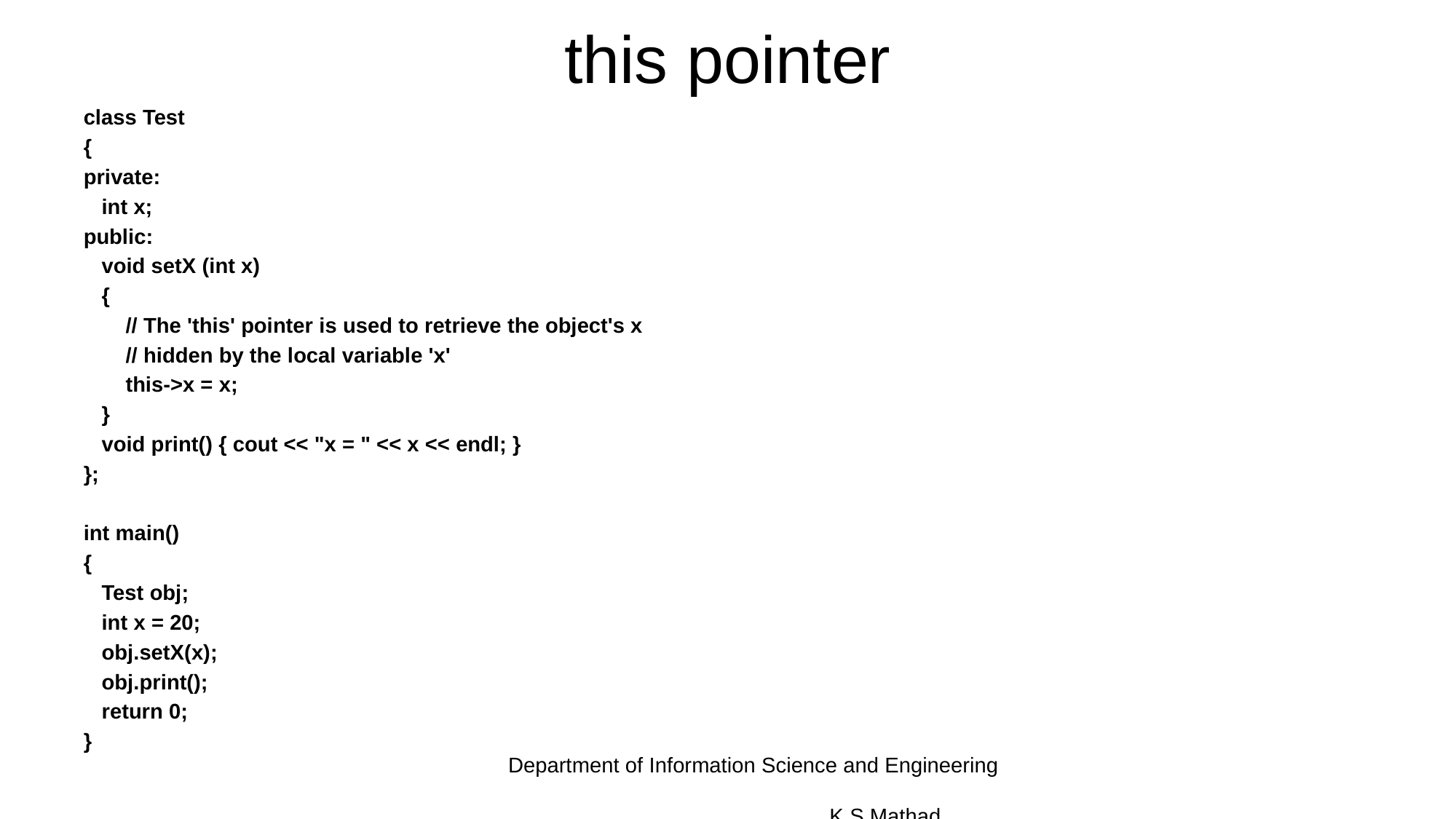

# this pointer
class Test
{
private:
   int x;
public:
   void setX (int x)
   {
       // The 'this' pointer is used to retrieve the object's x
       // hidden by the local variable 'x'
       this->x = x;
   }
   void print() { cout << "x = " << x << endl; }
};

int main()
{
   Test obj;
   int x = 20;
   obj.setX(x);
   obj.print();
   return 0;
}
Department of Information Science and Engineering                                                                                                                                          K.S.Mathad